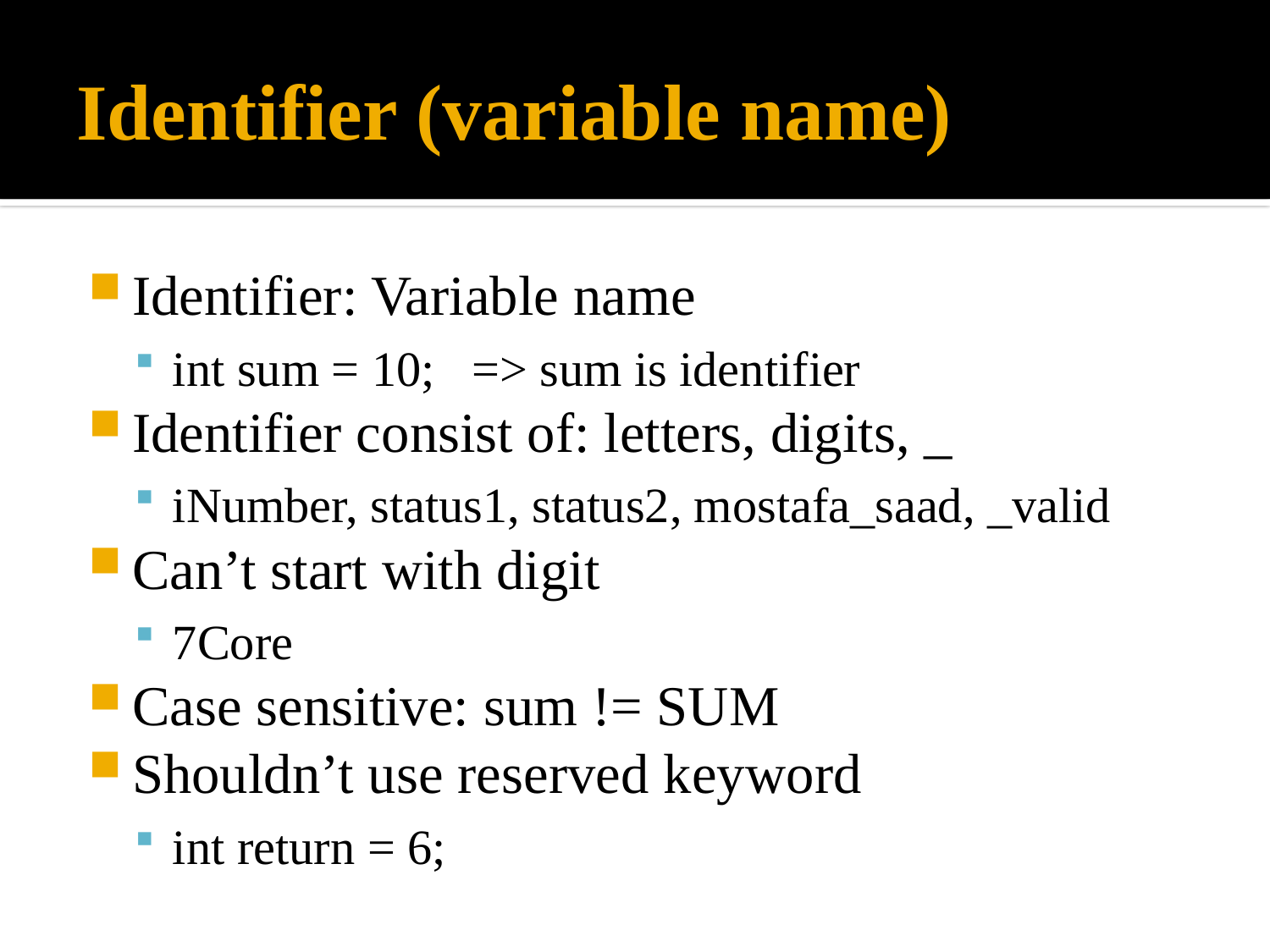

# Identifier (variable name)
Identifier: Variable name
int sum = 10;   => sum is identifier
Identifier consist of: letters, digits, _
iNumber, status1, status2, mostafa_saad, _valid
Can’t start with digit
7Core
Case sensitive: sum != SUM
Shouldn’t use reserved keyword
int return = 6;